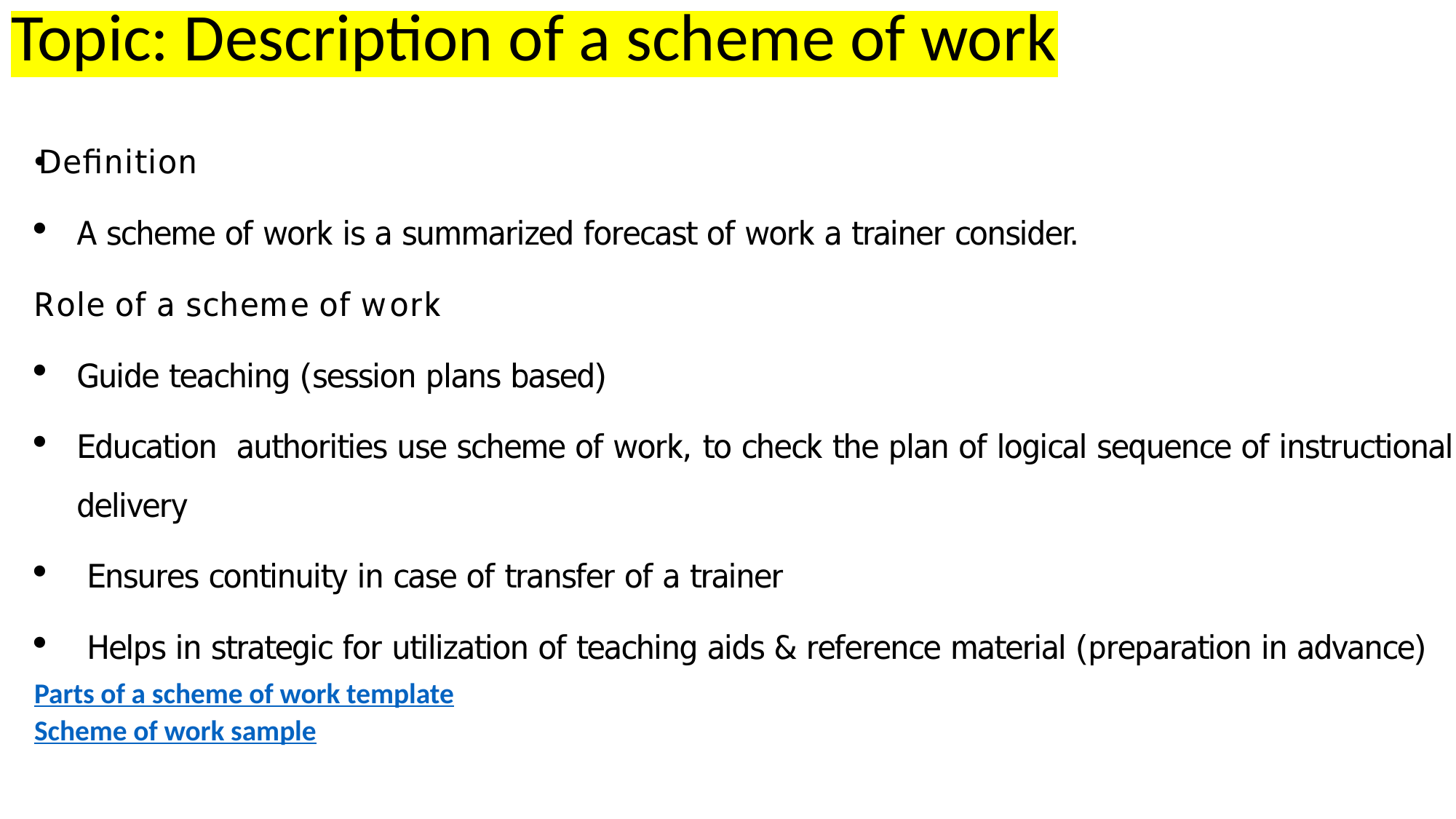

# Topic: Description of a scheme of work
Definition
A scheme of work is a summarized forecast of work a trainer consider.
Role of a scheme of work
Guide teaching (session plans based)
Education  authorities use scheme of work, to check the plan of logical sequence of instructional delivery
 Ensures continuity in case of transfer of a trainer
 Helps in strategic for utilization of teaching aids & reference material (preparation in advance)
Parts of a scheme of work template
Scheme of work sample